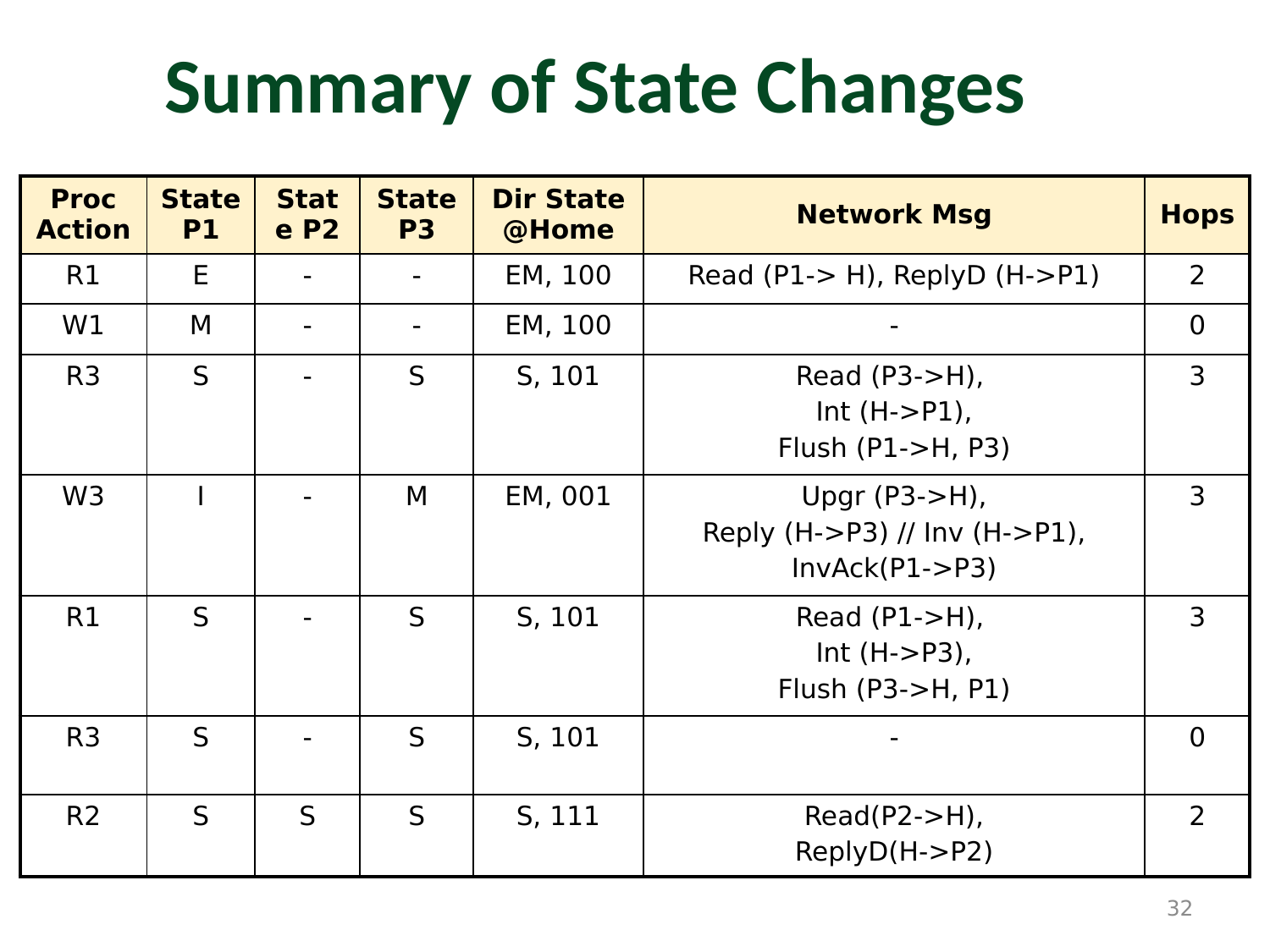

# Summary of State Changes
| Proc Action | State P1 | State P2 | State P3 | Dir State @Home | Network Msg | Hops |
| --- | --- | --- | --- | --- | --- | --- |
| R1 | E | - | - | EM, 100 | Read (P1-> H), ReplyD (H->P1) | 2 |
| W1 | M | - | - | EM, 100 | - | 0 |
| R3 | S | - | S | S, 101 | Read (P3->H), Int (H->P1), Flush (P1->H, P3) | 3 |
| W3 | I | - | M | EM, 001 | Upgr (P3->H), Reply (H->P3) // Inv (H->P1), InvAck(P1->P3) | 3 |
| R1 | S | - | S | S, 101 | Read (P1->H), Int (H->P3), Flush (P3->H, P1) | 3 |
| R3 | S | - | S | S, 101 | - | 0 |
| R2 | S | S | S | S, 111 | Read(P2->H), ReplyD(H->P2) | 2 |
32